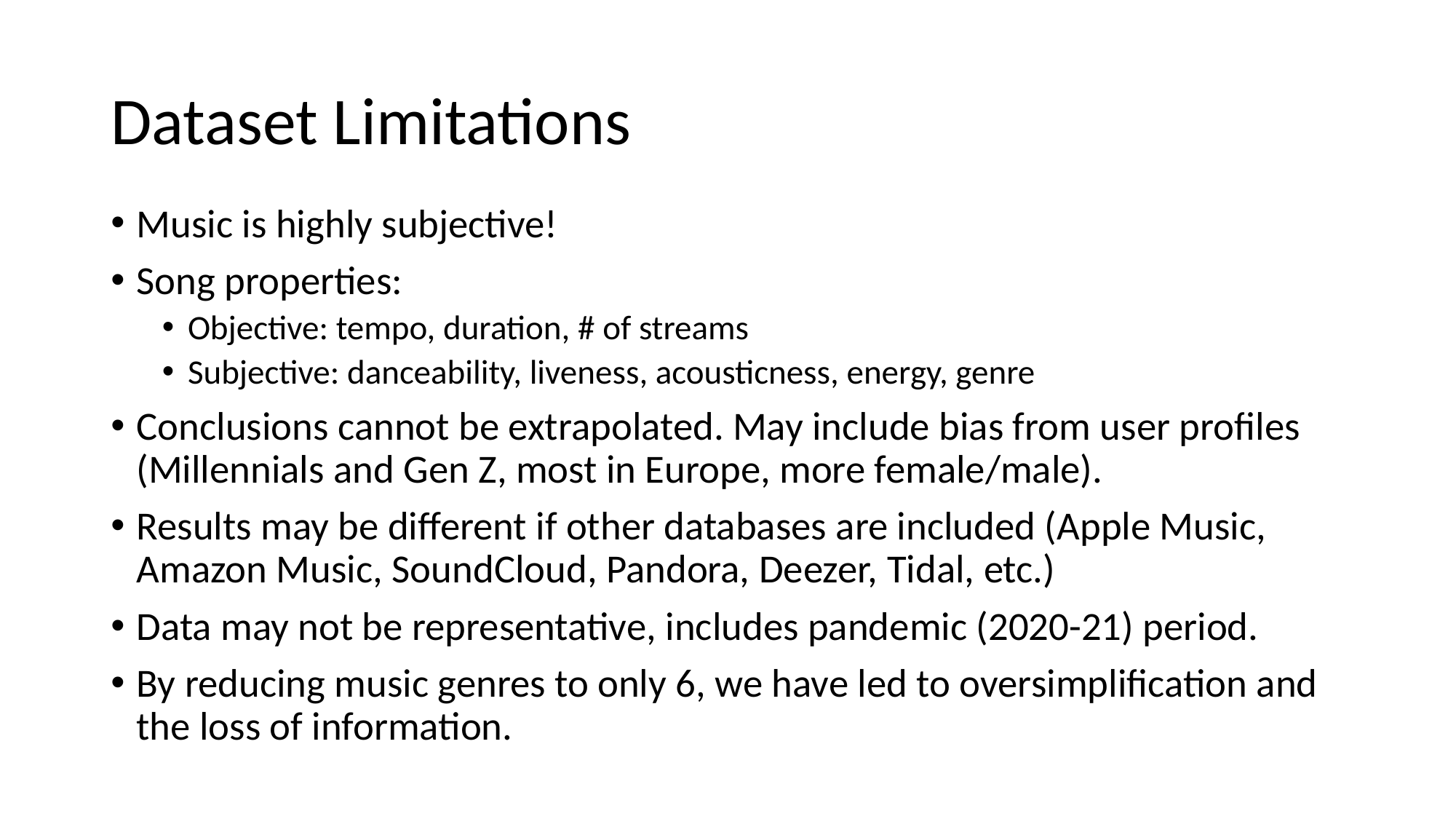

# Dataset Limitations
Music is highly subjective!
Song properties:
Objective: tempo, duration, # of streams
Subjective: danceability, liveness, acousticness, energy, genre
Conclusions cannot be extrapolated. May include bias from user profiles (Millennials and Gen Z, most in Europe, more female/male).
Results may be different if other databases are included (Apple Music, Amazon Music, SoundCloud, Pandora, Deezer, Tidal, etc.)
Data may not be representative, includes pandemic (2020-21) period.
By reducing music genres to only 6, we have led to oversimplification and the loss of information.